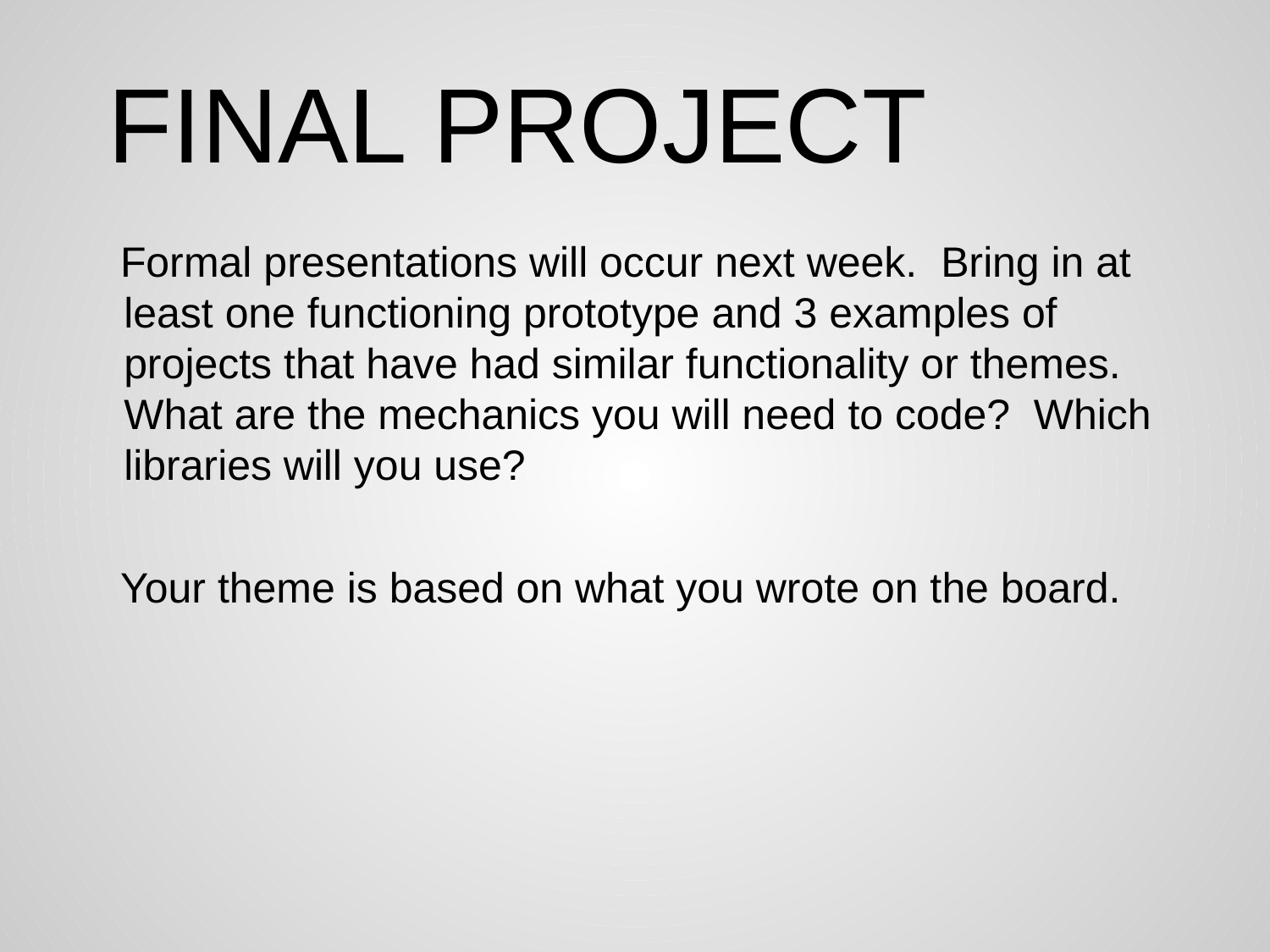

# FINAL PROJECT
Formal presentations will occur next week.  Bring in at least one functioning prototype and 3 examples of projects that have had similar functionality or themes.  What are the mechanics you will need to code?  Which libraries will you use?

Your theme is based on what you wrote on the board.